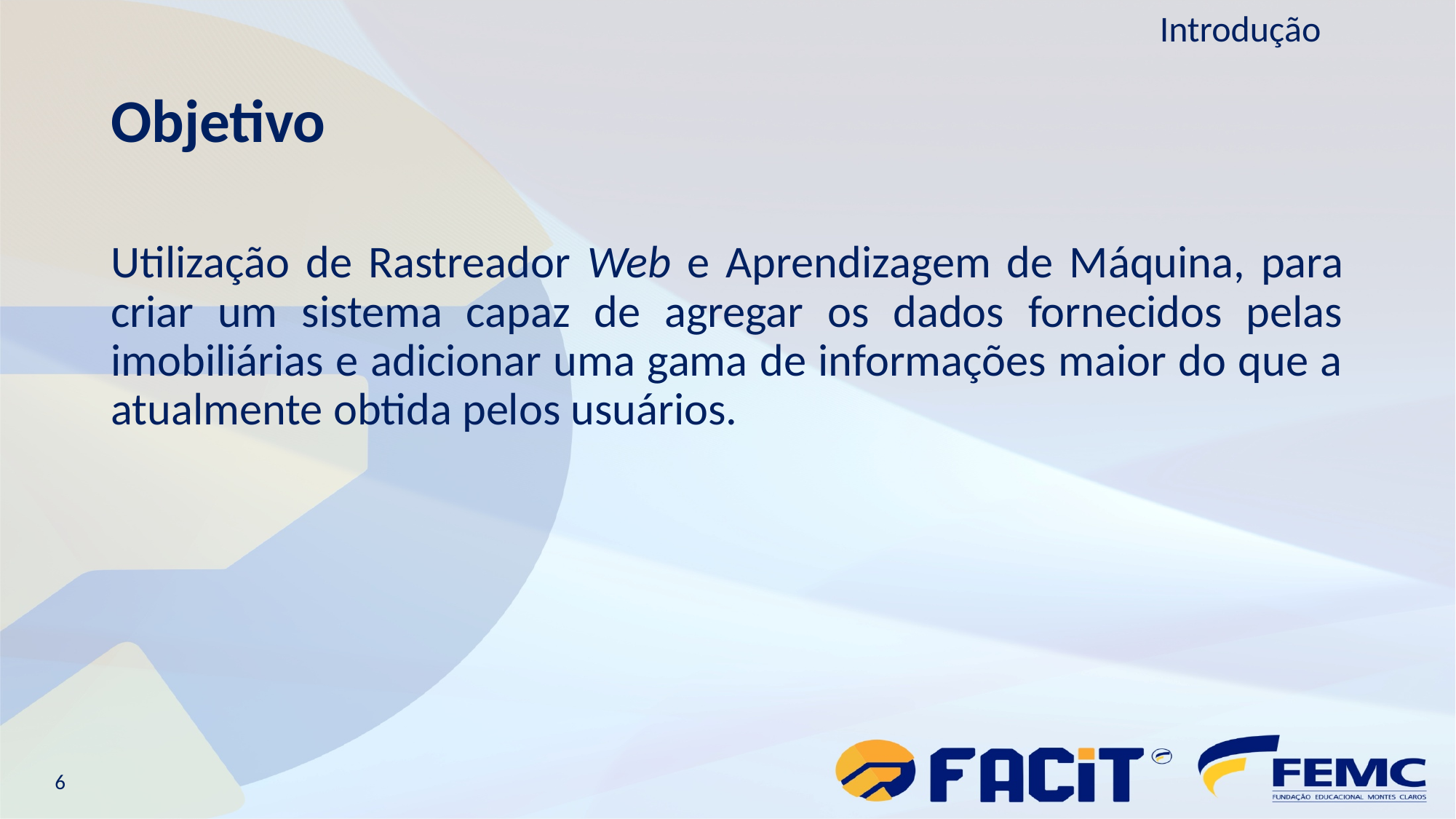

Introdução
# Objetivo

Utilização de Rastreador Web e Aprendizagem de Máquina, para criar um sistema capaz de agregar os dados fornecidos pelas imobiliárias e adicionar uma gama de informações maior do que a atualmente obtida pelos usuários.
6